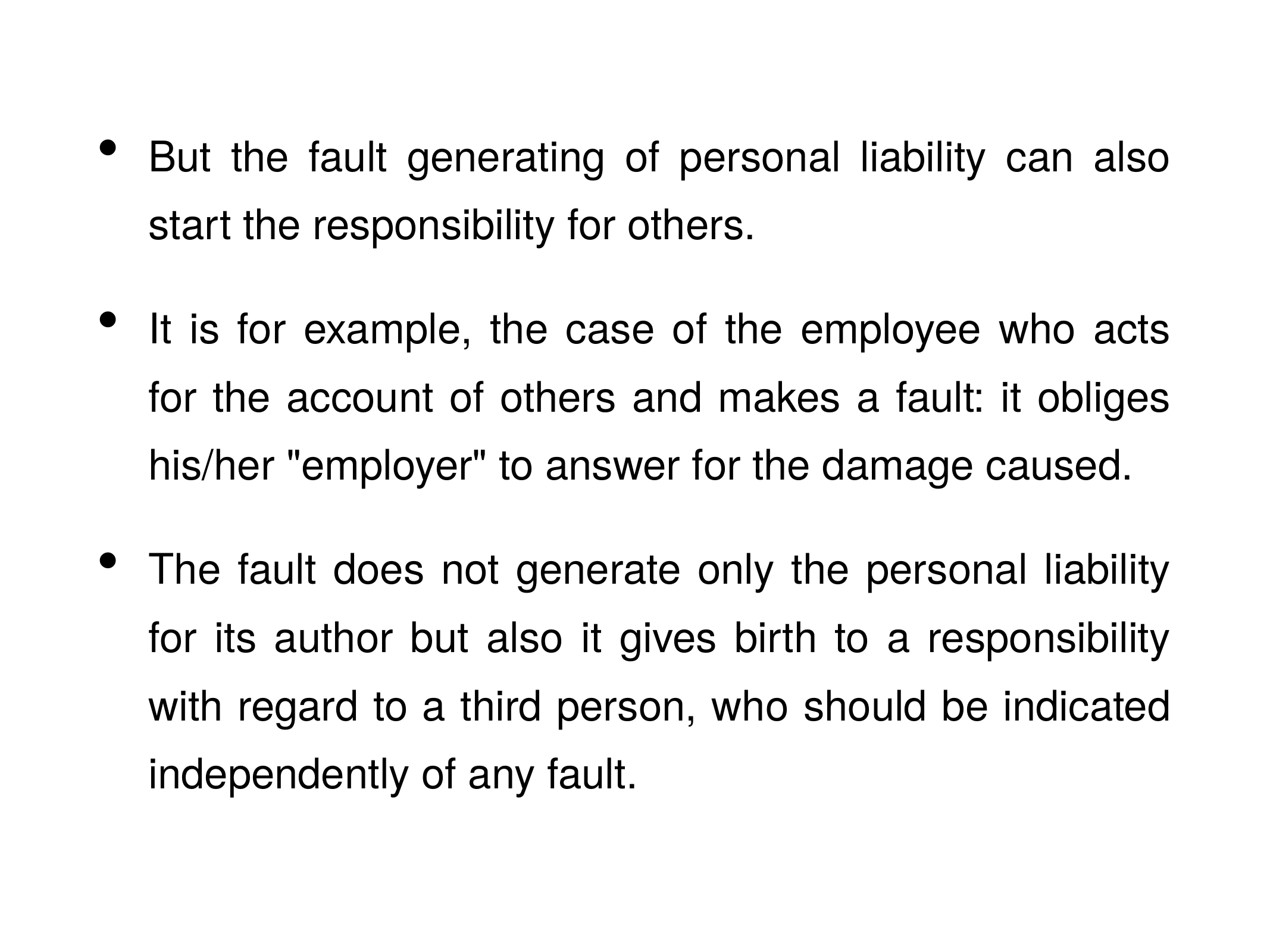

But the fault generating of personal liability can also start the responsibility for others.
It is for example, the case of the employee who acts for the account of others and makes a fault: it obliges his/her "employer" to answer for the damage caused.
The fault does not generate only the personal liability for its author but also it gives birth to a responsibility with regard to a third person, who should be indicated independently of any fault.